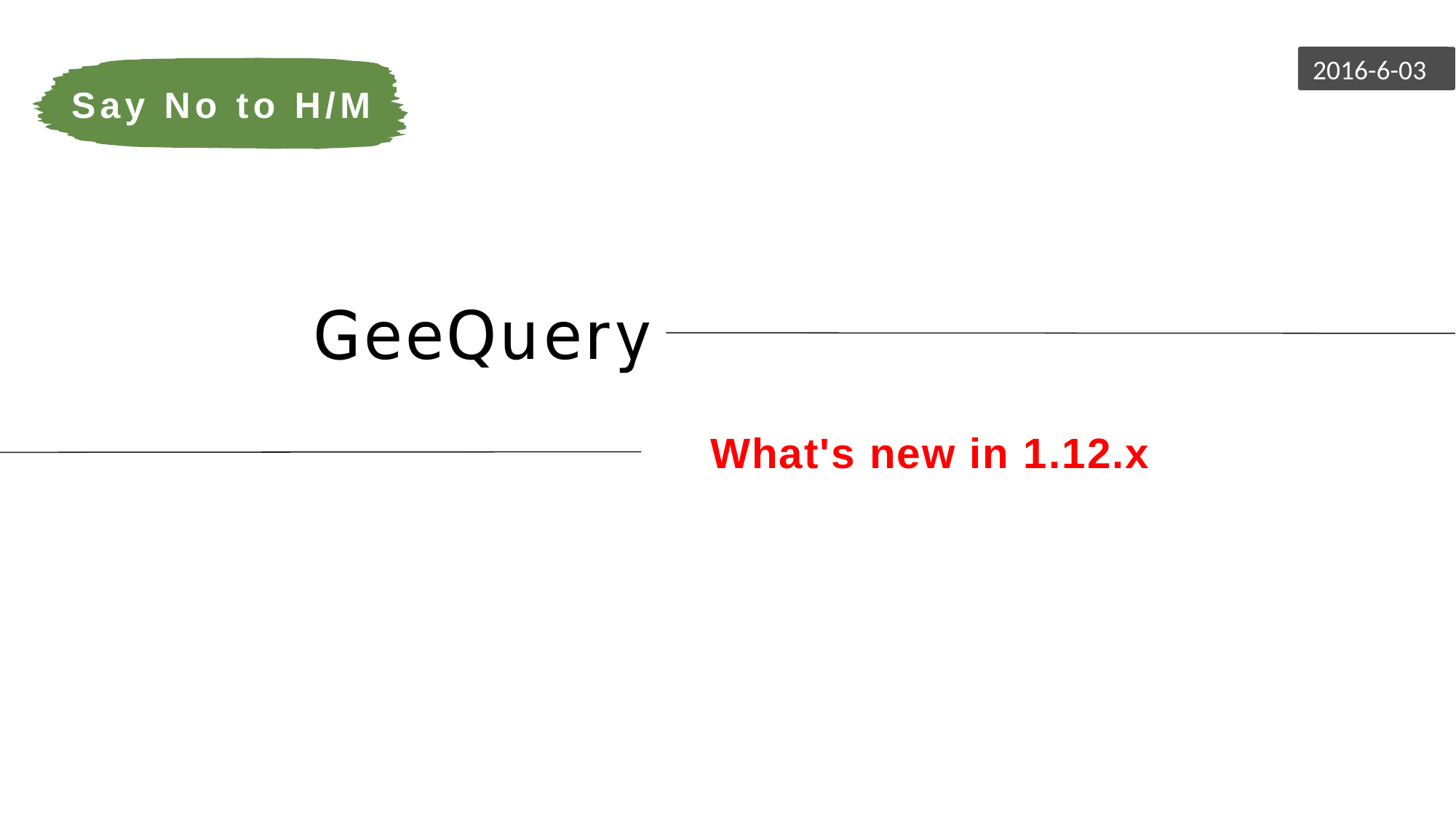

2016-6-03
Say No to H/M
GeeQuery
What's new in 1.12.x